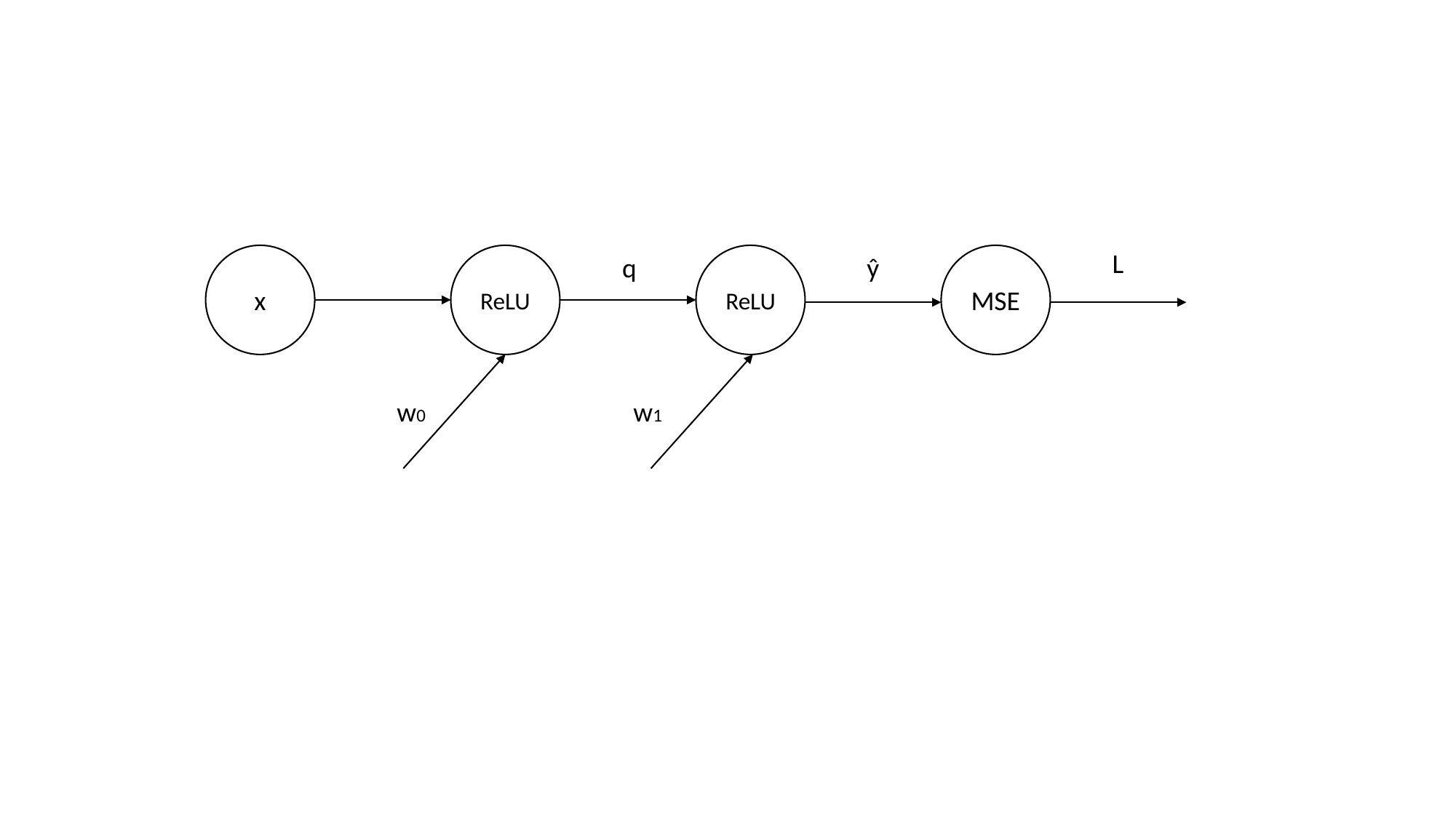

L
x
ReLU
q
ReLU
ŷ
MSE
w0
w1